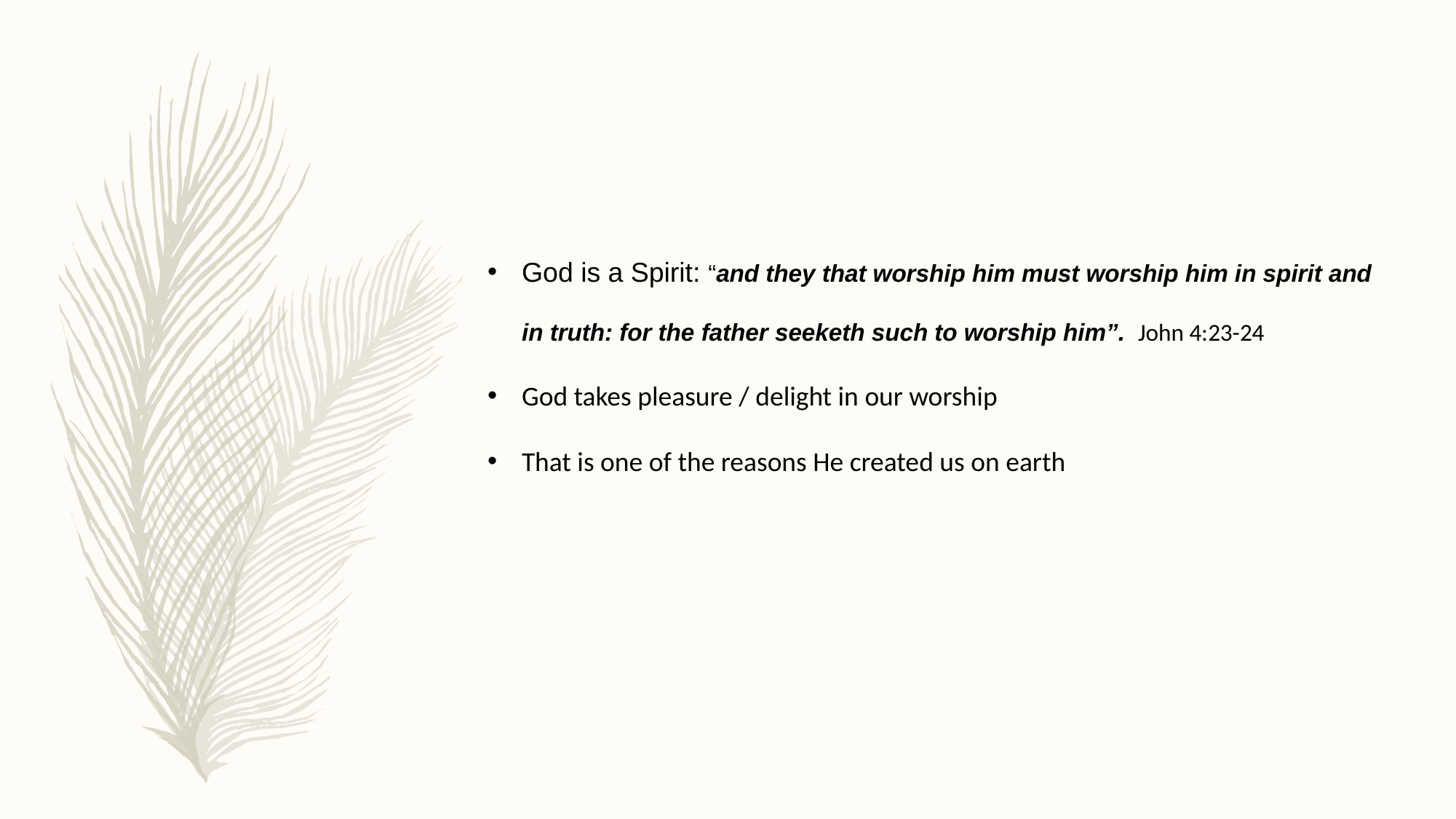

God is a Spirit: “and they that worship him must worship him in spirit and in truth: for the father seeketh such to worship him”.  John 4:23-24
God takes pleasure / delight in our worship
That is one of the reasons He created us on earth